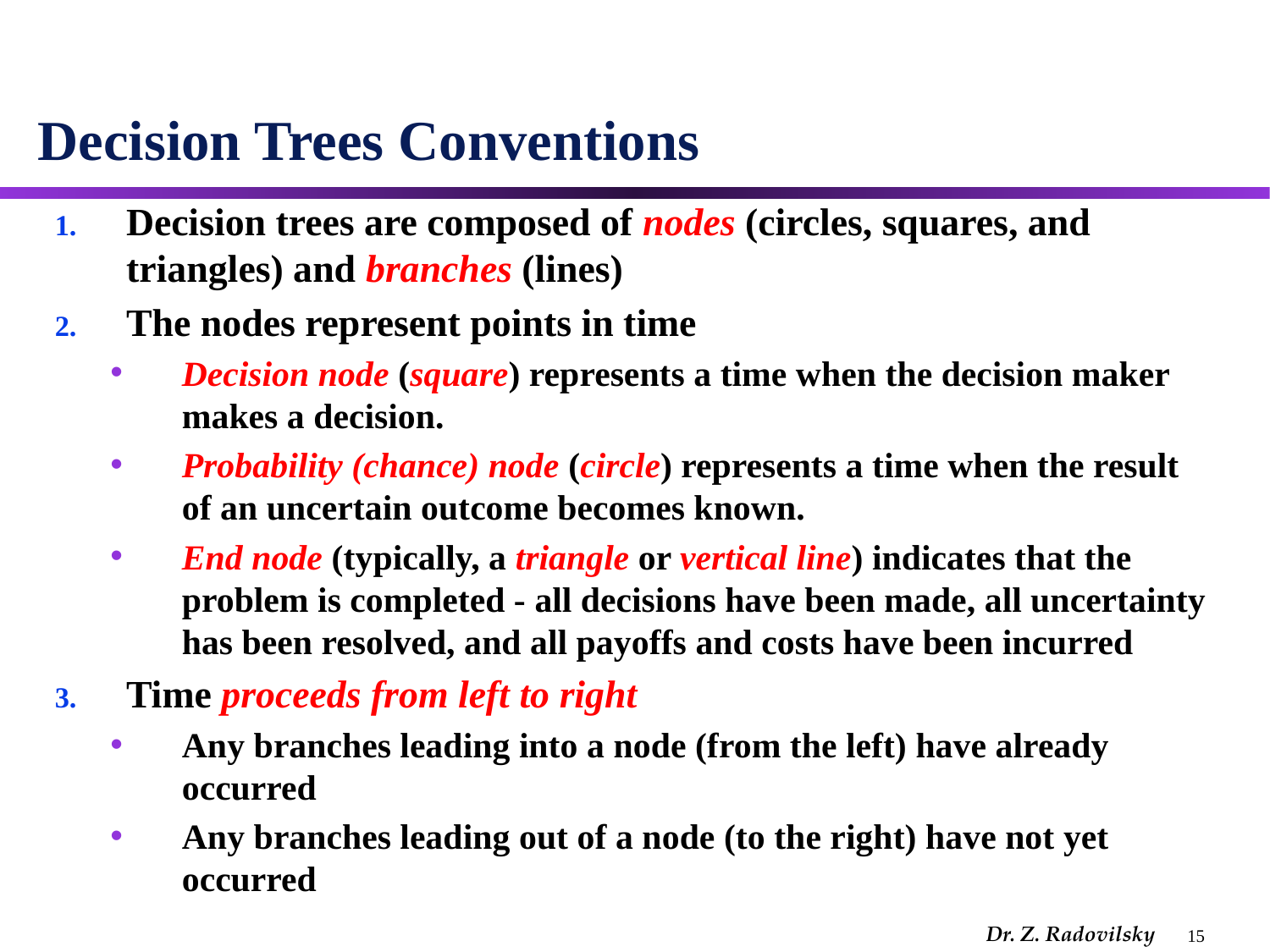

# Decision Trees Conventions
Decision trees are composed of nodes (circles, squares, and triangles) and branches (lines)
The nodes represent points in time
Decision node (square) represents a time when the decision maker makes a decision.
Probability (chance) node (circle) represents a time when the result of an uncertain outcome becomes known.
End node (typically, a triangle or vertical line) indicates that the problem is completed - all decisions have been made, all uncertainty has been resolved, and all payoffs and costs have been incurred
Time proceeds from left to right
Any branches leading into a node (from the left) have already occurred
Any branches leading out of a node (to the right) have not yet occurred